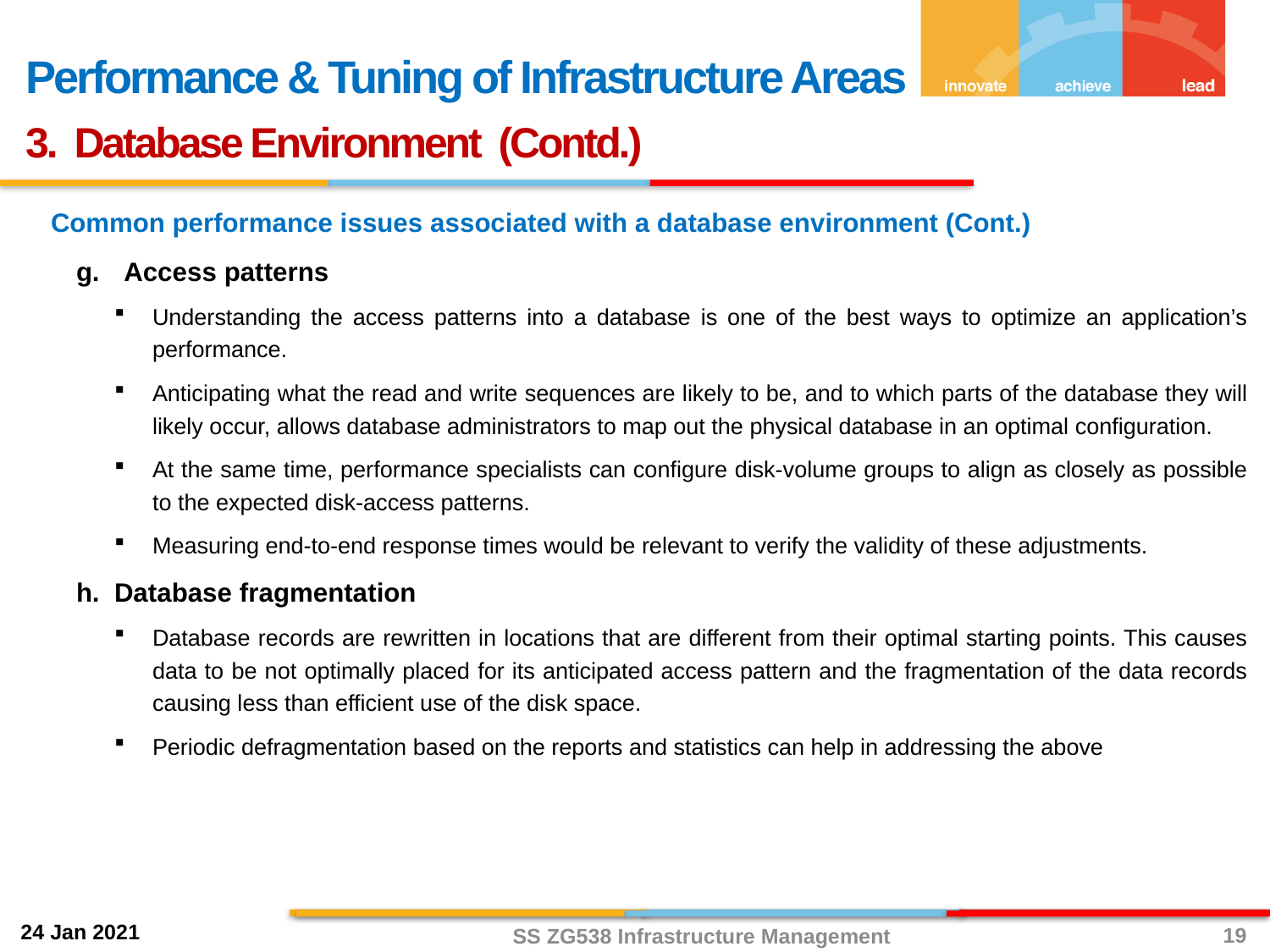

Performance & Tuning of Infrastructure Areas
3.  Database Environment  (Contd.)
Common performance issues associated with a database environment (Cont.)
Access patterns
Understanding the access patterns into a database is one of the best ways to optimize an application’s performance.
Anticipating what the read and write sequences are likely to be, and to which parts of the database they will likely occur, allows database administrators to map out the physical database in an optimal configuration.
At the same time, performance specialists can configure disk-volume groups to align as closely as possible to the expected disk-access patterns.
Measuring end-to-end response times would be relevant to verify the validity of these adjustments.
Database fragmentation
Database records are rewritten in locations that are different from their optimal starting points. This causes data to be not optimally placed for its anticipated access pattern and the fragmentation of the data records causing less than efficient use of the disk space.
Periodic defragmentation based on the reports and statistics can help in addressing the above
19
SS ZG538 Infrastructure Management